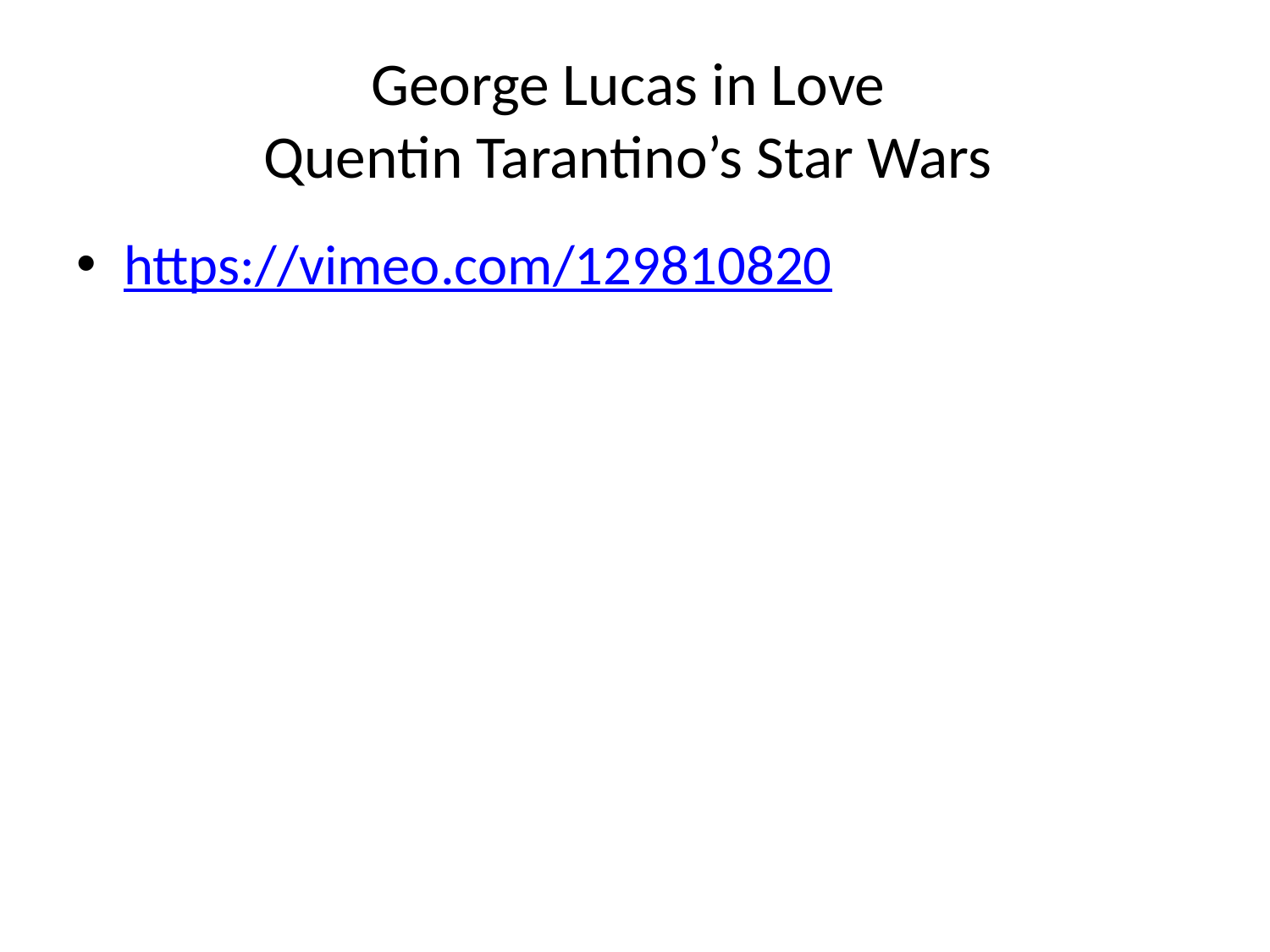

# George Lucas in Love Quentin Tarantino’s Star Wars
https://vimeo.com/129810820